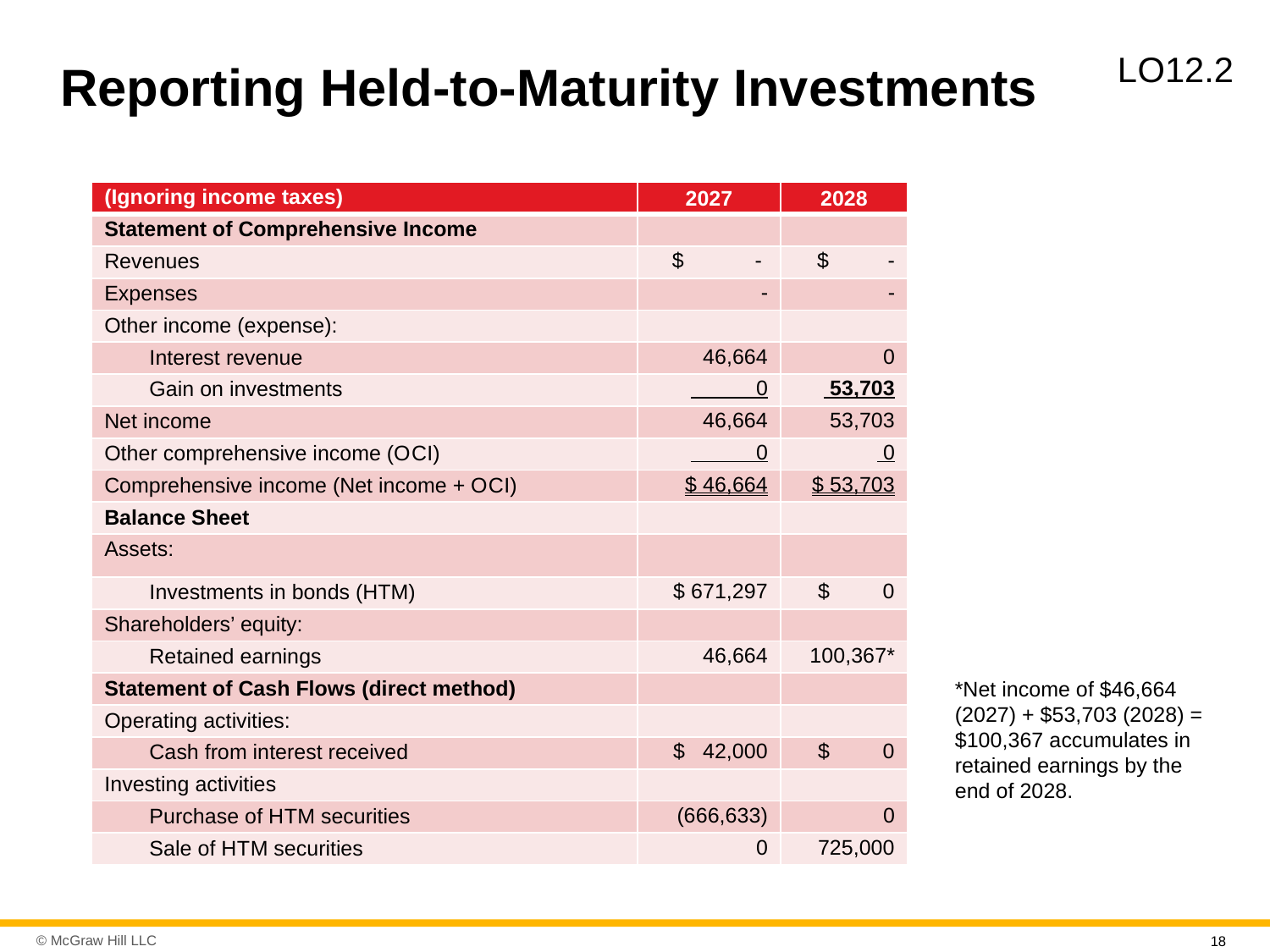

# Reporting Held-to-Maturity Investments
L O12.2
| (Ignoring income taxes) | 2027 | 2028 |
| --- | --- | --- |
| Statement of Comprehensive Income |  |  |
| Revenues | $ - | $ - |
| Expenses | - | - |
| Other income (expense): |  |  |
| Interest revenue | 46,664 | 0 |
| Gain on investments | 0 | 53,703 |
| Net income | 46,664 | 53,703 |
| Other comprehensive income (O C I) | 0 | 0 |
| Comprehensive income (Net income + O C I) | $ 46,664 | $ 53,703 |
| Balance Sheet |  |  |
| Assets: |  |  |
| Investments in bonds (HTM) | $ 671,297 | $ 0 |
| Shareholders’ equity: |  |  |
| Retained earnings | 46,664 | 100,367\* |
| Statement of Cash Flows (direct method) |  |  |
| Operating activities: |  |  |
| Cash from interest received | $ 42,000 | $ 0 |
| Investing activities |  |  |
| Purchase of H T M securities | (666,633) | 0 |
| Sale of H T M securities | 0 | 725,000 |
*Net income of $46,664 (2027) + $53,703 (2028) = $100,367 accumulates in retained earnings by the end of 2028.
18